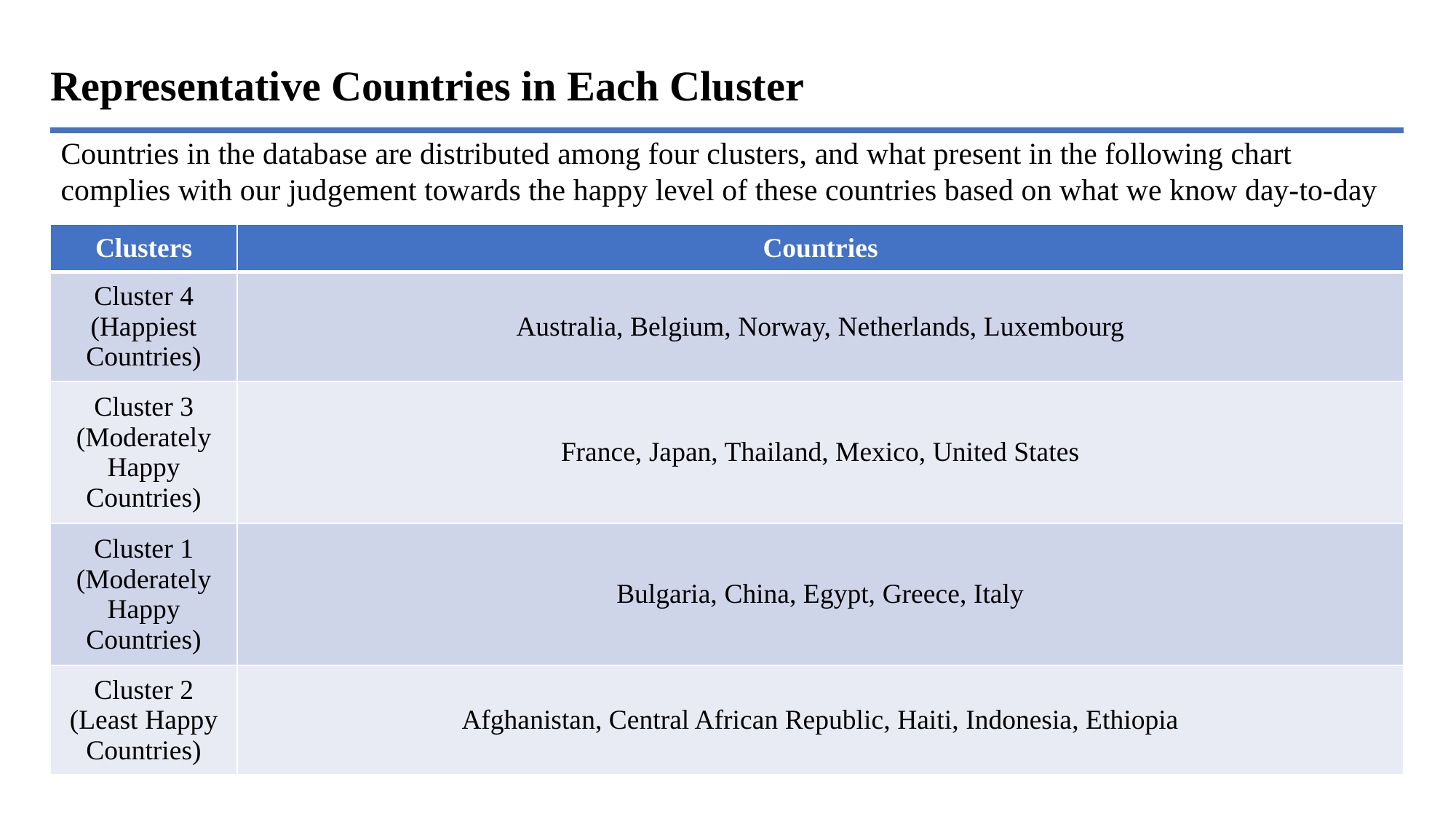

Representative Countries in Each Cluster
Countries in the database are distributed among four clusters, and what present in the following chart complies with our judgement towards the happy level of these countries based on what we know day-to-day
| Clusters | Countries |
| --- | --- |
| Cluster 4 (Happiest Countries) | Australia, Belgium, Norway, Netherlands, Luxembourg |
| Cluster 3 (Moderately Happy Countries) | France, Japan, Thailand, Mexico, United States |
| Cluster 1 (Moderately Happy Countries) | Bulgaria, China, Egypt, Greece, Italy |
| Cluster 2 (Least Happy Countries) | Afghanistan, Central African Republic, Haiti, Indonesia, Ethiopia |